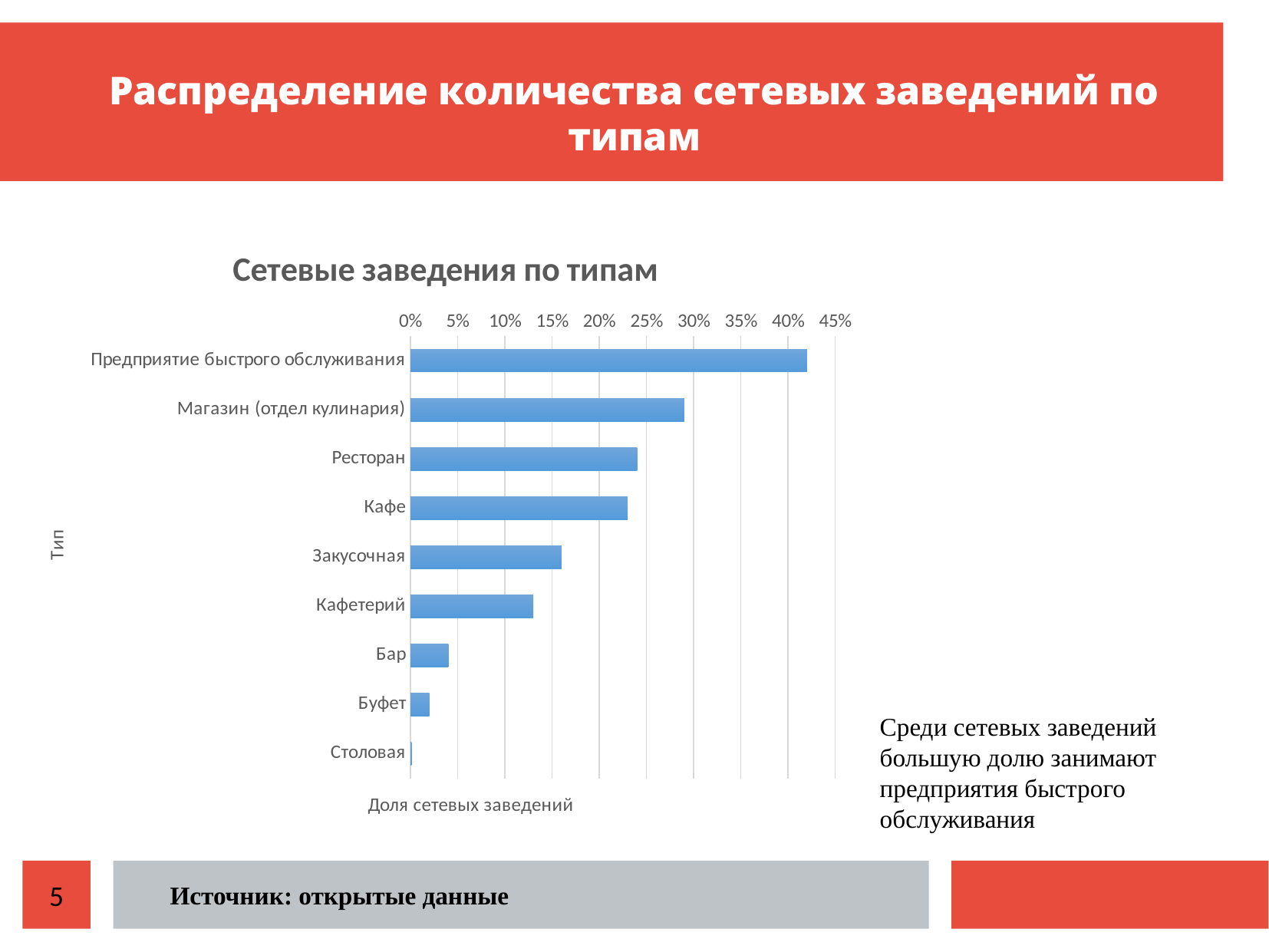

Распределение количества сетевых заведений по типам

### Chart:

| Category | Сетевые заведения по типам |
|---|---|
| Предприятие быстрого обслуживания | 0.42 |
| Магазин (отдел кулинария) | 0.29 |
| Ресторан | 0.24 |
| Кафе | 0.23 |
| Закусочная | 0.16 |
| Кафетерий | 0.13 |
| Бар | 0.04 |
| Буфет | 0.02 |
| Столовая | 0.001 |
Среди сетевых заведений большую долю занимают предприятия быстрого обслуживания
5
Источник: открытые данные